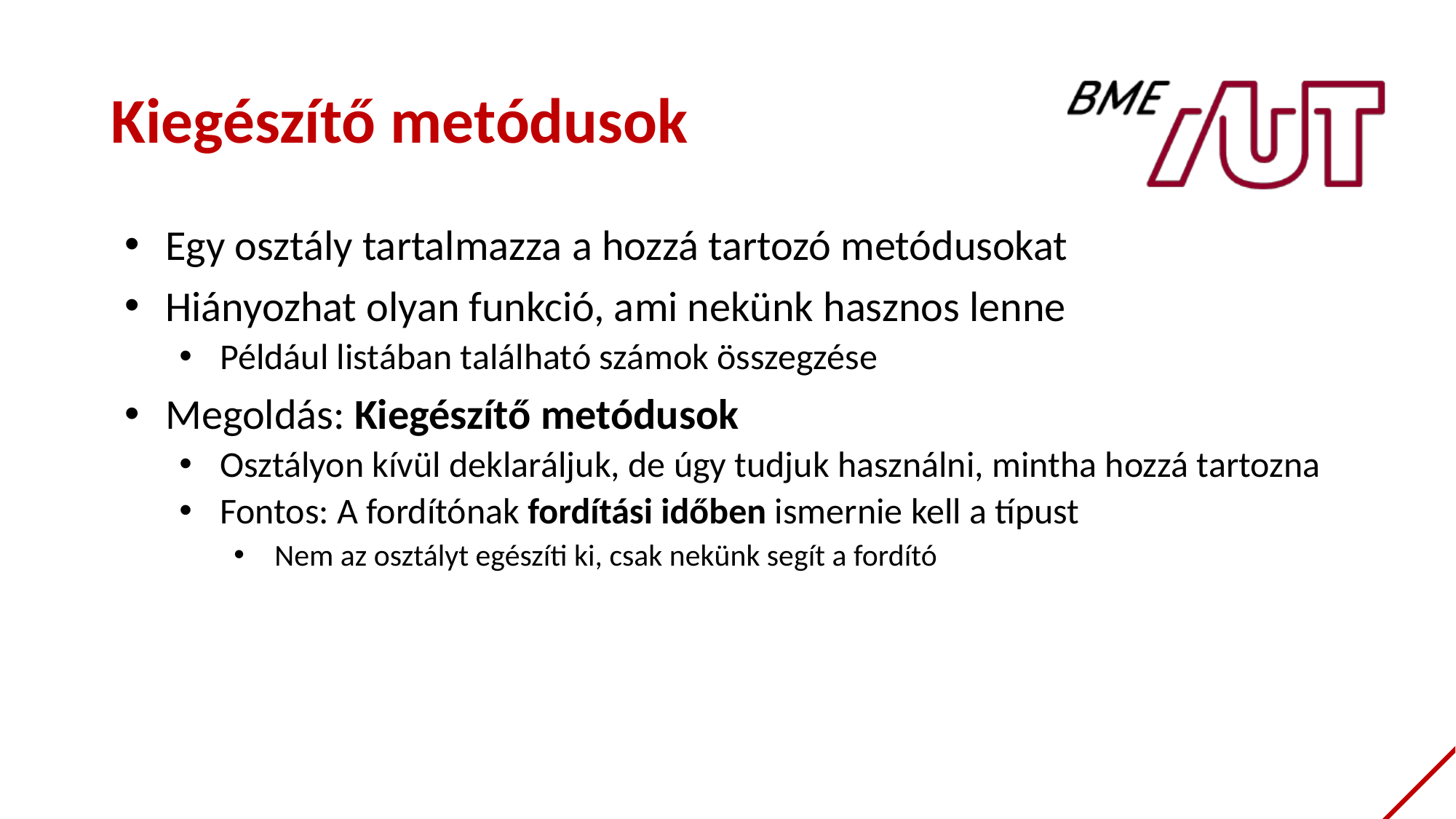

# Kiegészítő metódusok
Egy osztály tartalmazza a hozzá tartozó metódusokat
Hiányozhat olyan funkció, ami nekünk hasznos lenne
Például listában található számok összegzése
Megoldás: Kiegészítő metódusok
Osztályon kívül deklaráljuk, de úgy tudjuk használni, mintha hozzá tartozna
Fontos: A fordítónak fordítási időben ismernie kell a típust
Nem az osztályt egészíti ki, csak nekünk segít a fordító